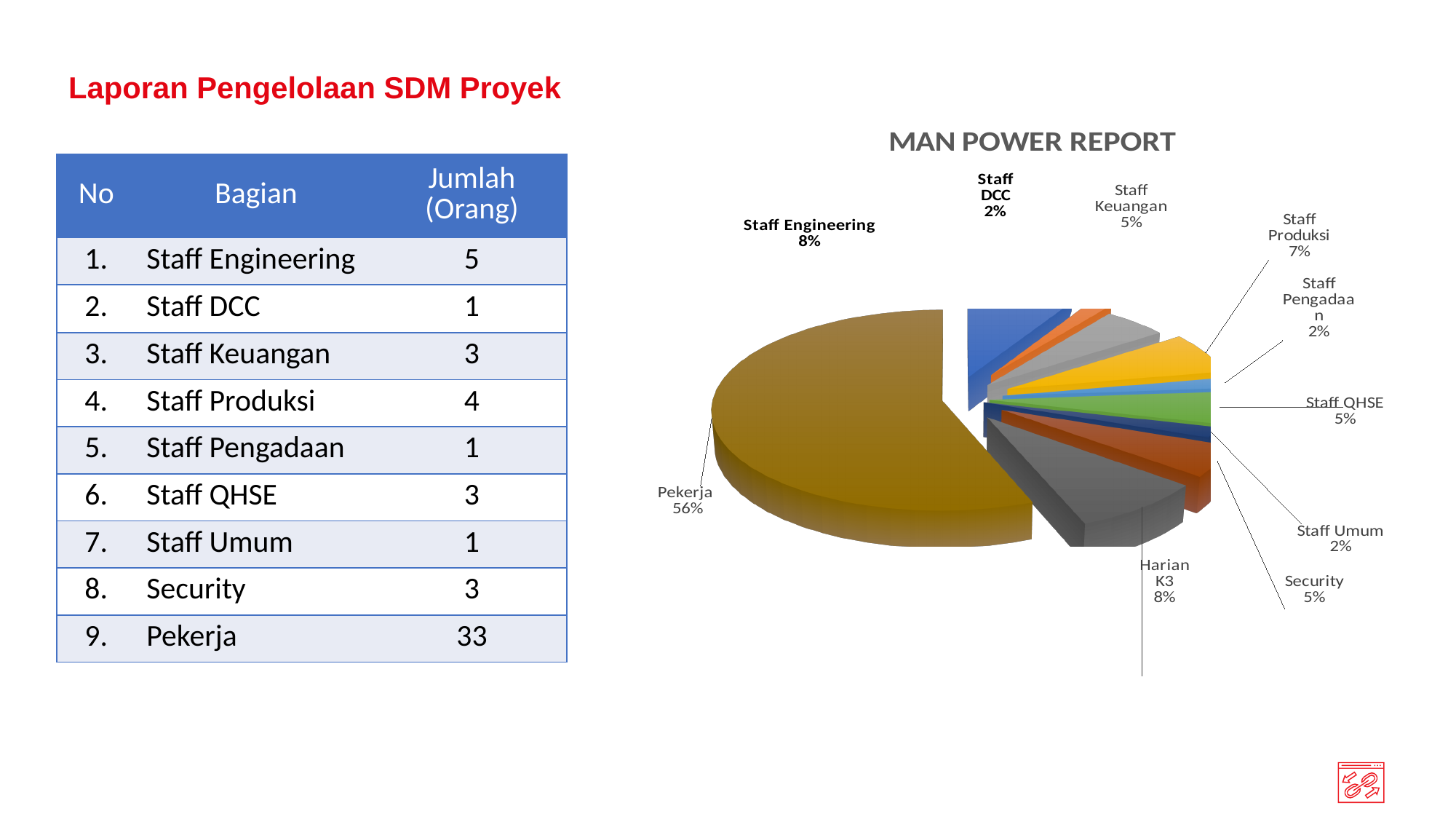

# Laporan Pengelolaan SDM Proyek

[unsupported chart]

| No | Bagian | Jumlah (Orang) |
| --- | --- | --- |
| 1. | Staff Engineering | 5 |
| 2. | Staff DCC | 1 |
| 3. | Staff Keuangan | 3 |
| 4. | Staff Produksi | 4 |
| 5. | Staff Pengadaan | 1 |
| 6. | Staff QHSE | 3 |
| 7. | Staff Umum | 1 |
| 8. | Security | 3 |
| 9. | Pekerja | 33 |